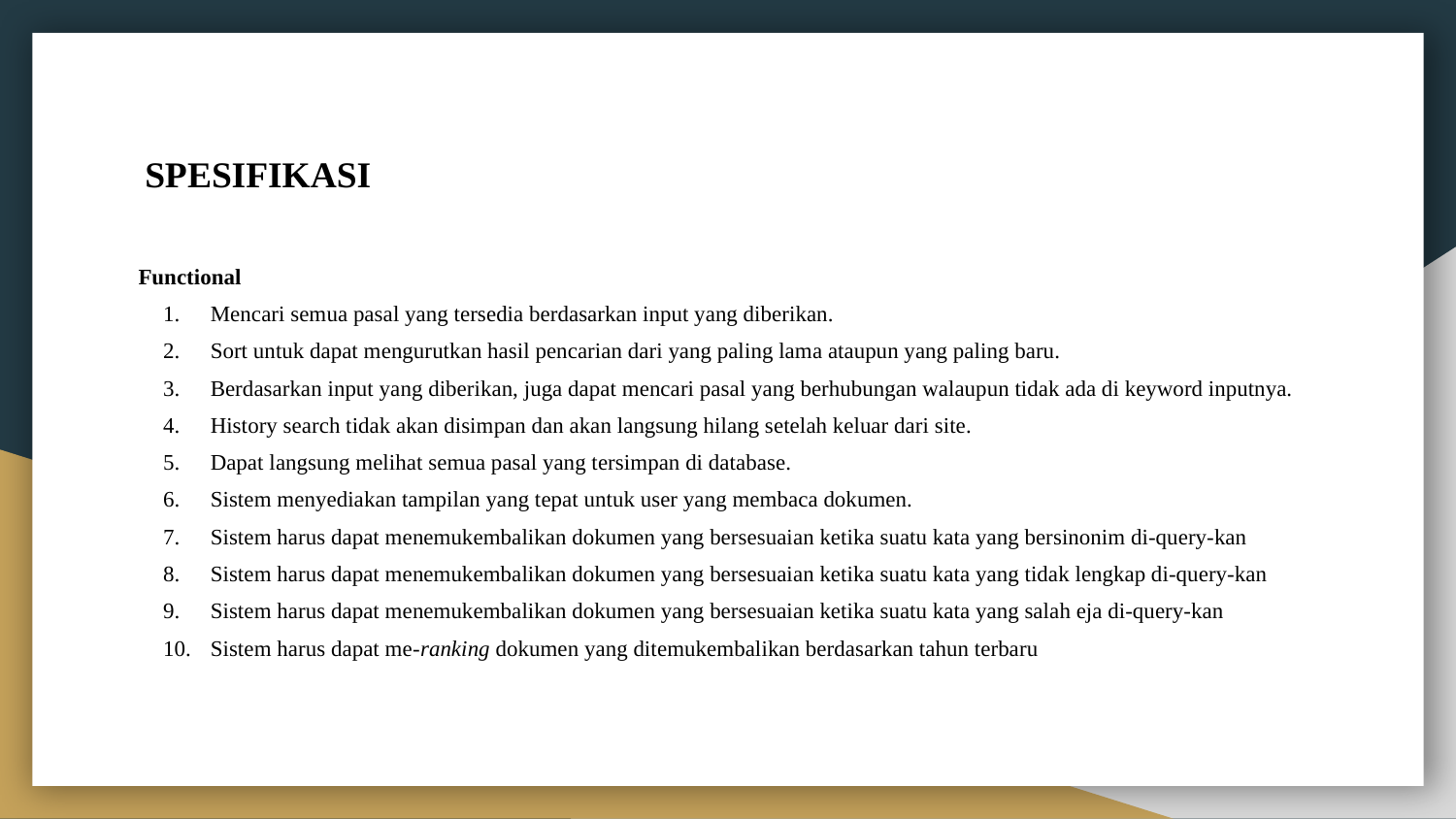

# SPESIFIKASI
Functional
Mencari semua pasal yang tersedia berdasarkan input yang diberikan.
Sort untuk dapat mengurutkan hasil pencarian dari yang paling lama ataupun yang paling baru.
Berdasarkan input yang diberikan, juga dapat mencari pasal yang berhubungan walaupun tidak ada di keyword inputnya.
History search tidak akan disimpan dan akan langsung hilang setelah keluar dari site.
Dapat langsung melihat semua pasal yang tersimpan di database.
Sistem menyediakan tampilan yang tepat untuk user yang membaca dokumen.
Sistem harus dapat menemukembalikan dokumen yang bersesuaian ketika suatu kata yang bersinonim di-query-kan
Sistem harus dapat menemukembalikan dokumen yang bersesuaian ketika suatu kata yang tidak lengkap di-query-kan
Sistem harus dapat menemukembalikan dokumen yang bersesuaian ketika suatu kata yang salah eja di-query-kan
Sistem harus dapat me-ranking dokumen yang ditemukembalikan berdasarkan tahun terbaru